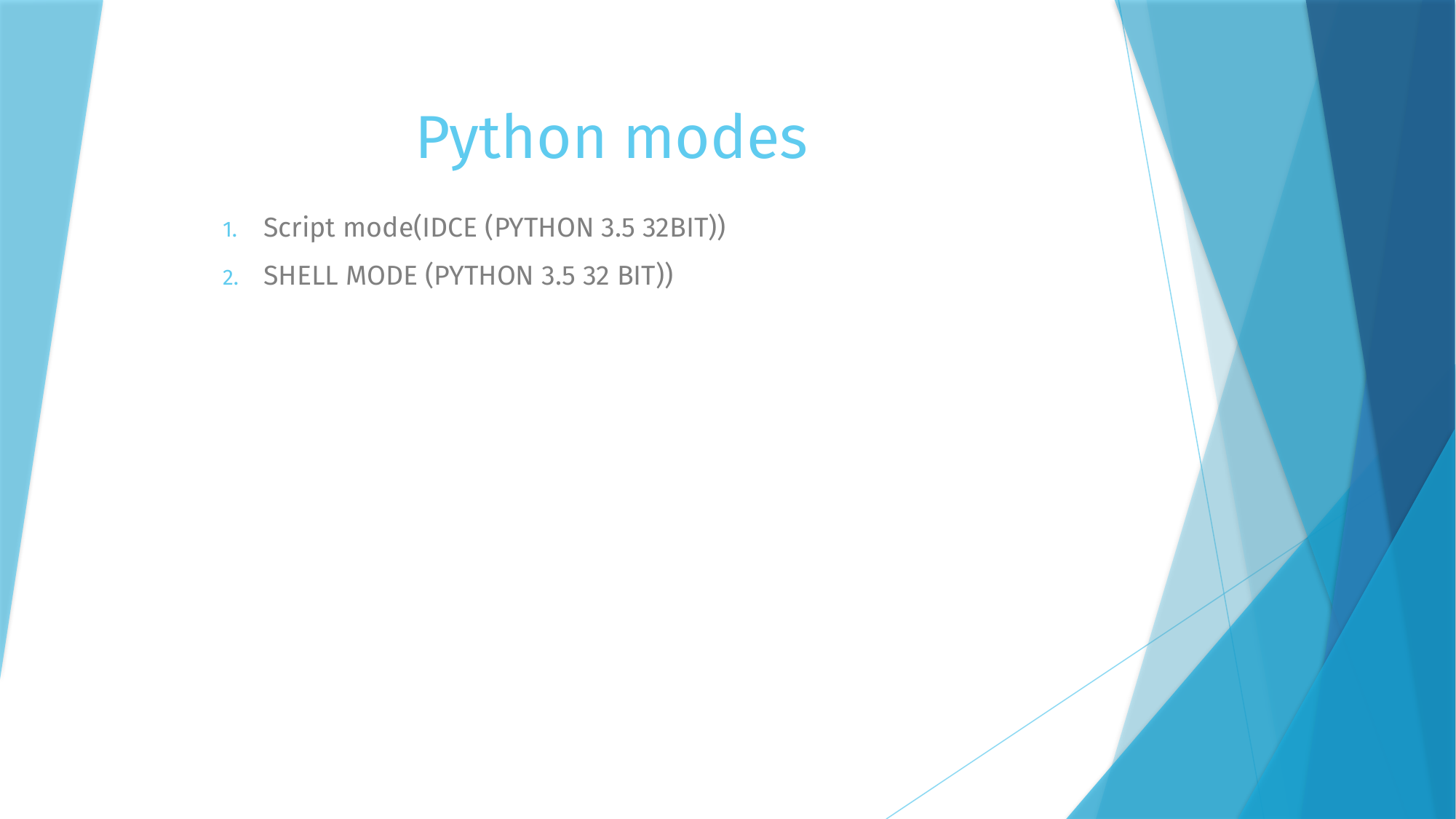

# Python modes
Script mode(IDCE (PYTHON 3.5 32BIT))
SHELL MODE (PYTHON 3.5 32 BIT))